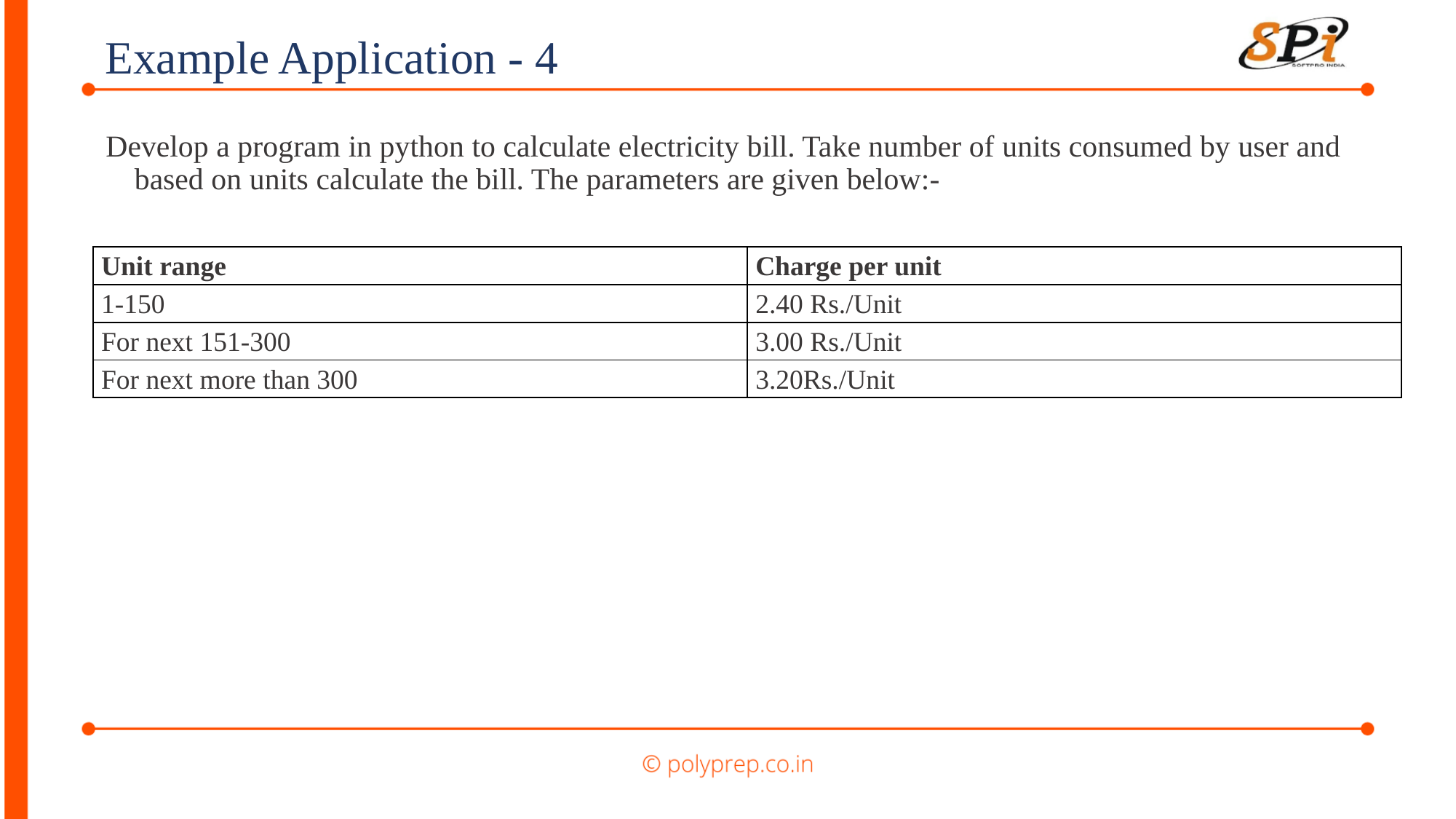

Example Application - 4
Develop a program in python to calculate electricity bill. Take number of units consumed by user and based on units calculate the bill. The parameters are given below:-

| Unit range | Charge per unit |
| --- | --- |
| 1-150 | 2.40 Rs./Unit |
| For next 151-300 | 3.00 Rs./Unit |
| For next more than 300 | 3.20Rs./Unit |